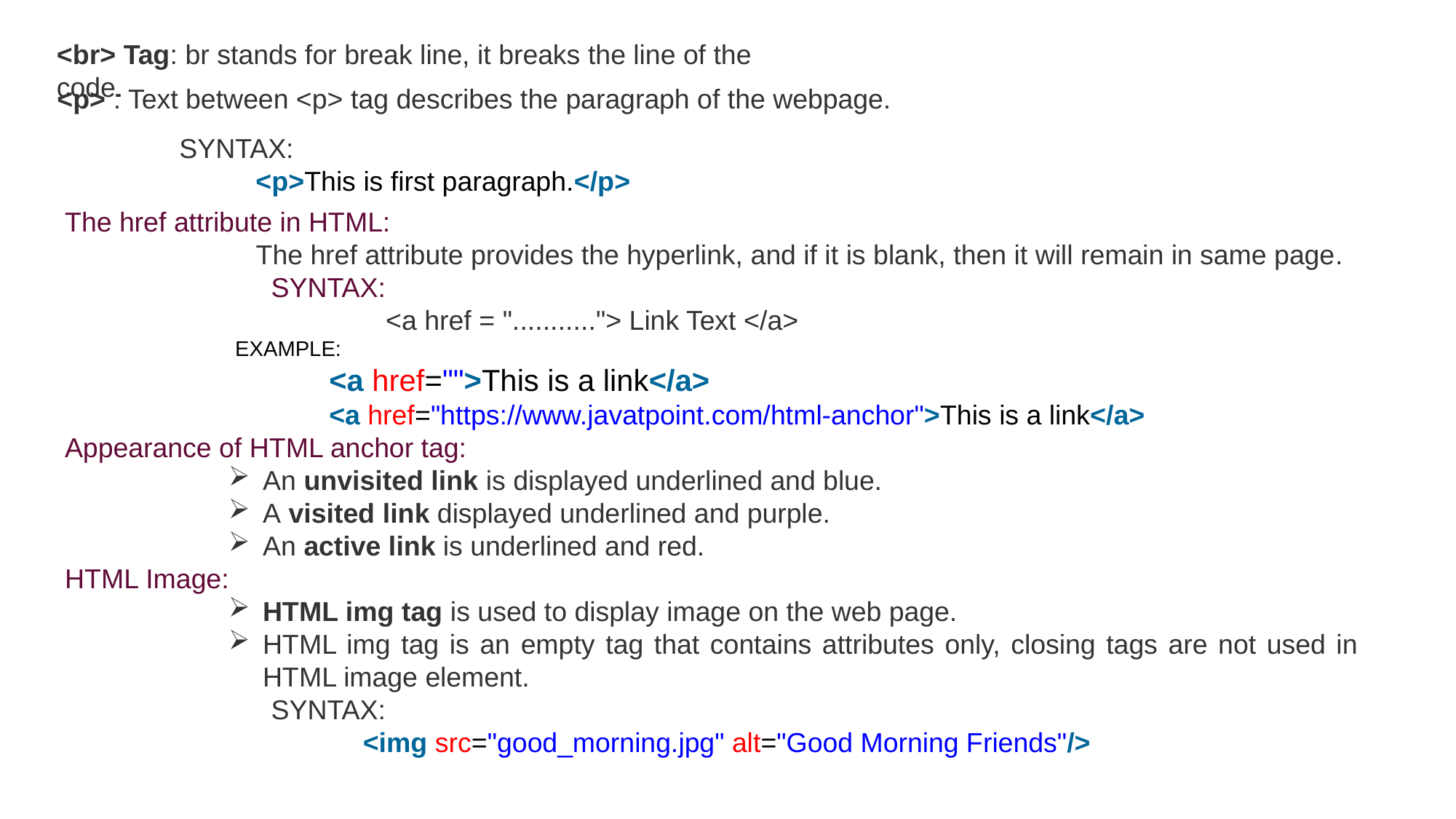

<br> Tag: br stands for break line, it breaks the line of the code.
<p> : Text between <p> tag describes the paragraph of the webpage.
                SYNTAX:
                          <p>This is first paragraph.</p>
The href attribute in HTML:
                         The href attribute provides the hyperlink, and if it is blank, then it will remain in same page.
                           SYNTAX:
                                          <a href = "..........."> Link Text </a>
                                       EXAMPLE:
                                            <a href="">This is a link</a>
                                            <a href="https://www.javatpoint.com/html-anchor">This is a link</a>
Appearance of HTML anchor tag:
An unvisited link is displayed underlined and blue.
A visited link displayed underlined and purple.
An active link is underlined and red.
HTML Image:
HTML img tag is used to display image on the web page.
HTML img tag is an empty tag that contains attributes only, closing tags are not used in HTML image element.
                           SYNTAX:
                                       <img src="good_morning.jpg" alt="Good Morning Friends"/>